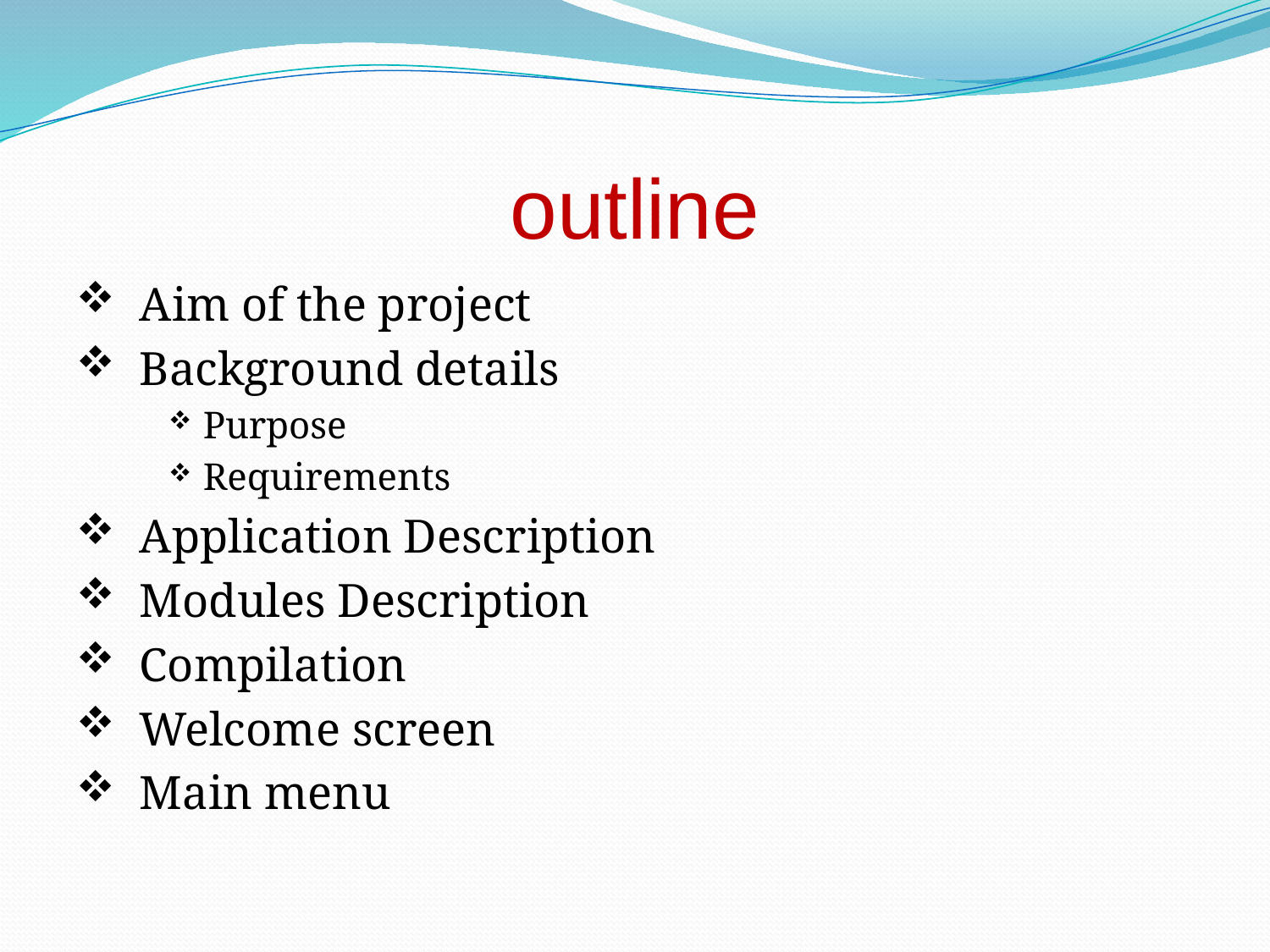

# outline
  Aim of the project
  Background details
Purpose
Requirements
  Application Description
  Modules Description
  Compilation
  Welcome screen
  Main menu